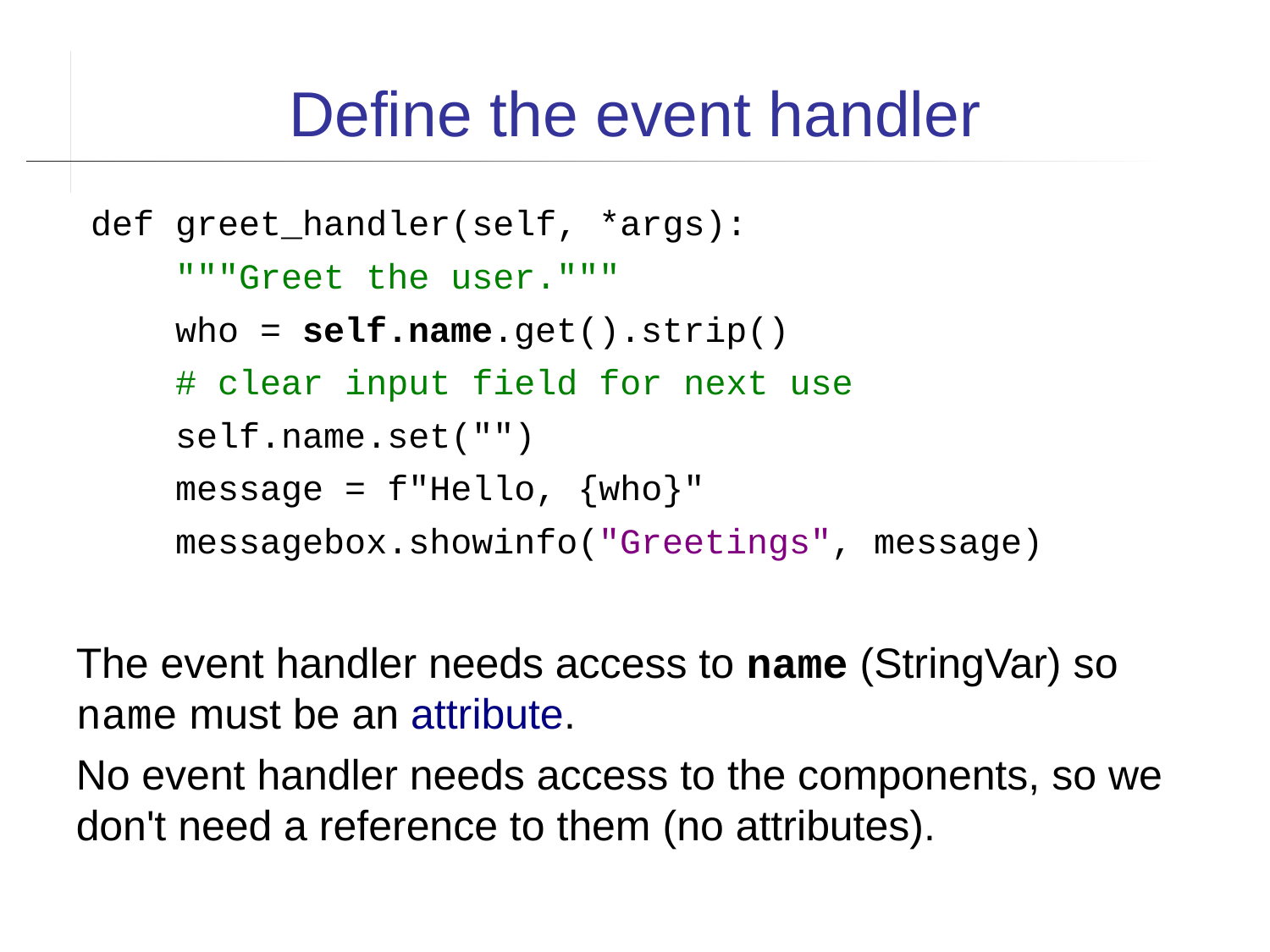

Define the event handler
def greet_handler(self, *args):
    """Greet the user."""
    who = self.name.get().strip()
    # clear input field for next use
    self.name.set("")
    message = f"Hello, {who}"
    messagebox.showinfo("Greetings", message)
The event handler needs access to name (StringVar) so name must be an attribute.
No event handler needs access to the components, so we don't need a reference to them (no attributes).